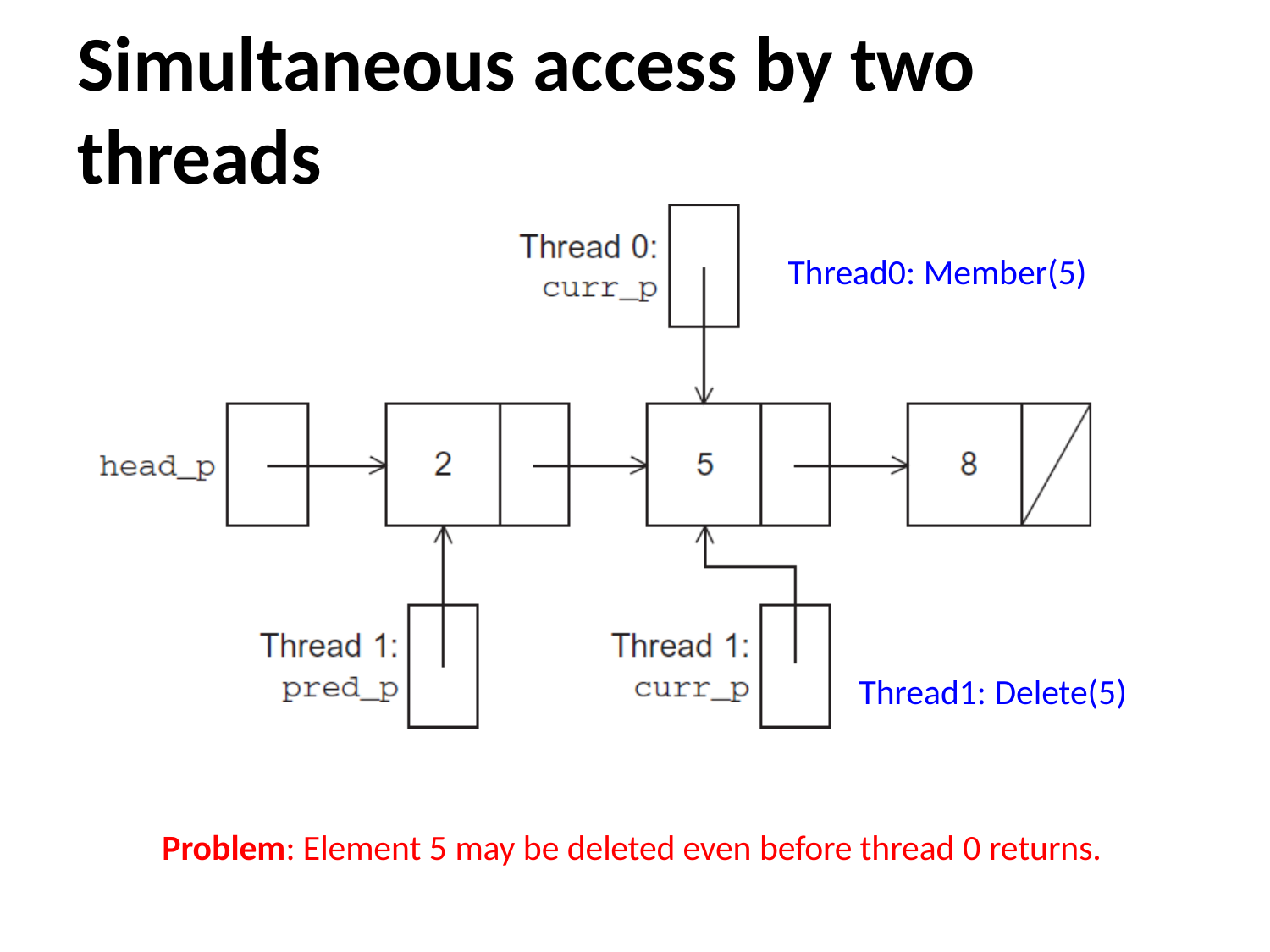

# Simultaneous access by two threads

Thread0: Member(5)
Thread1: Delete(5)
Problem: Element 5 may be deleted even before thread 0 returns.